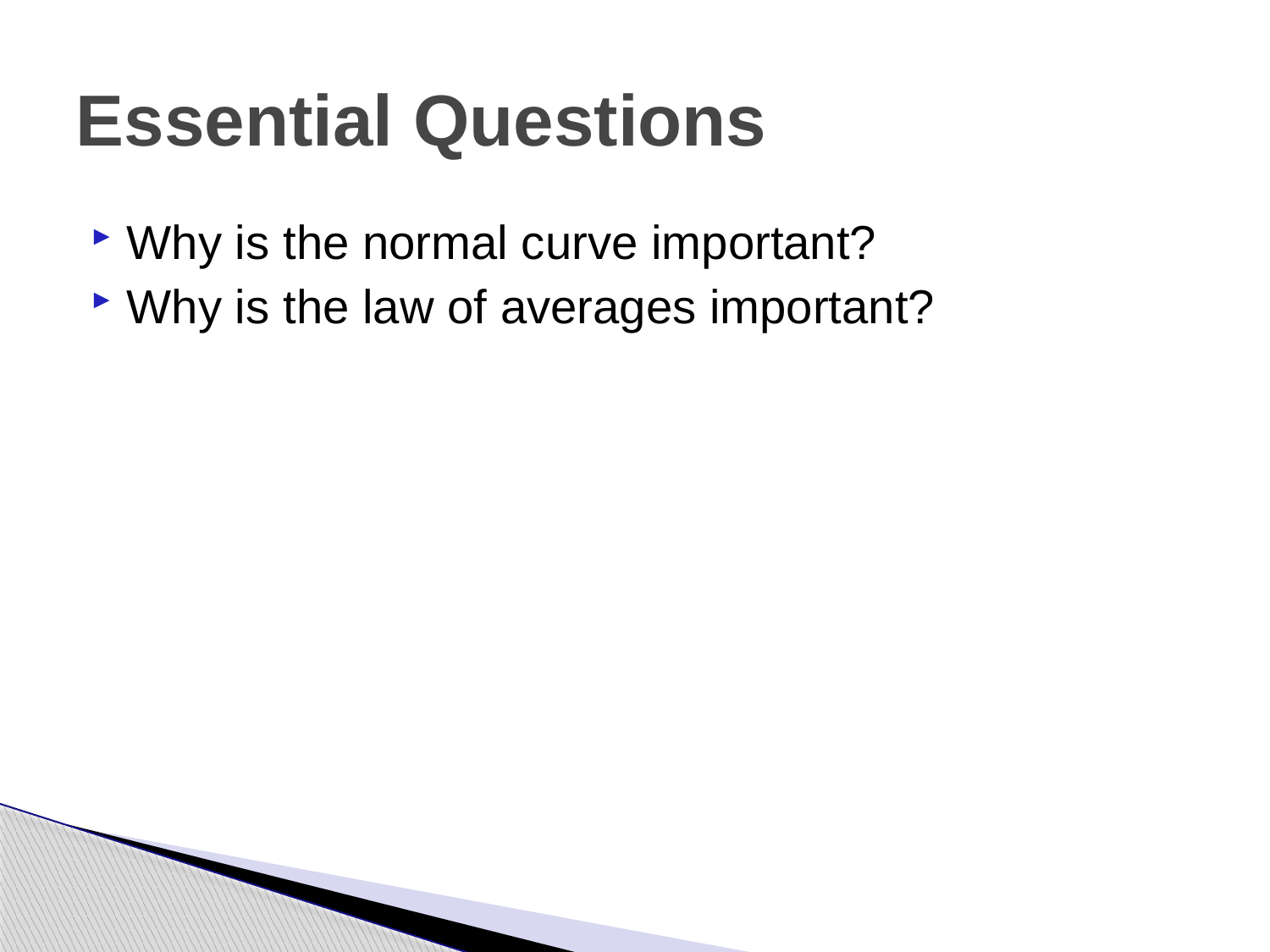

# Essential Questions
Why is the normal curve important?
Why is the law of averages important?